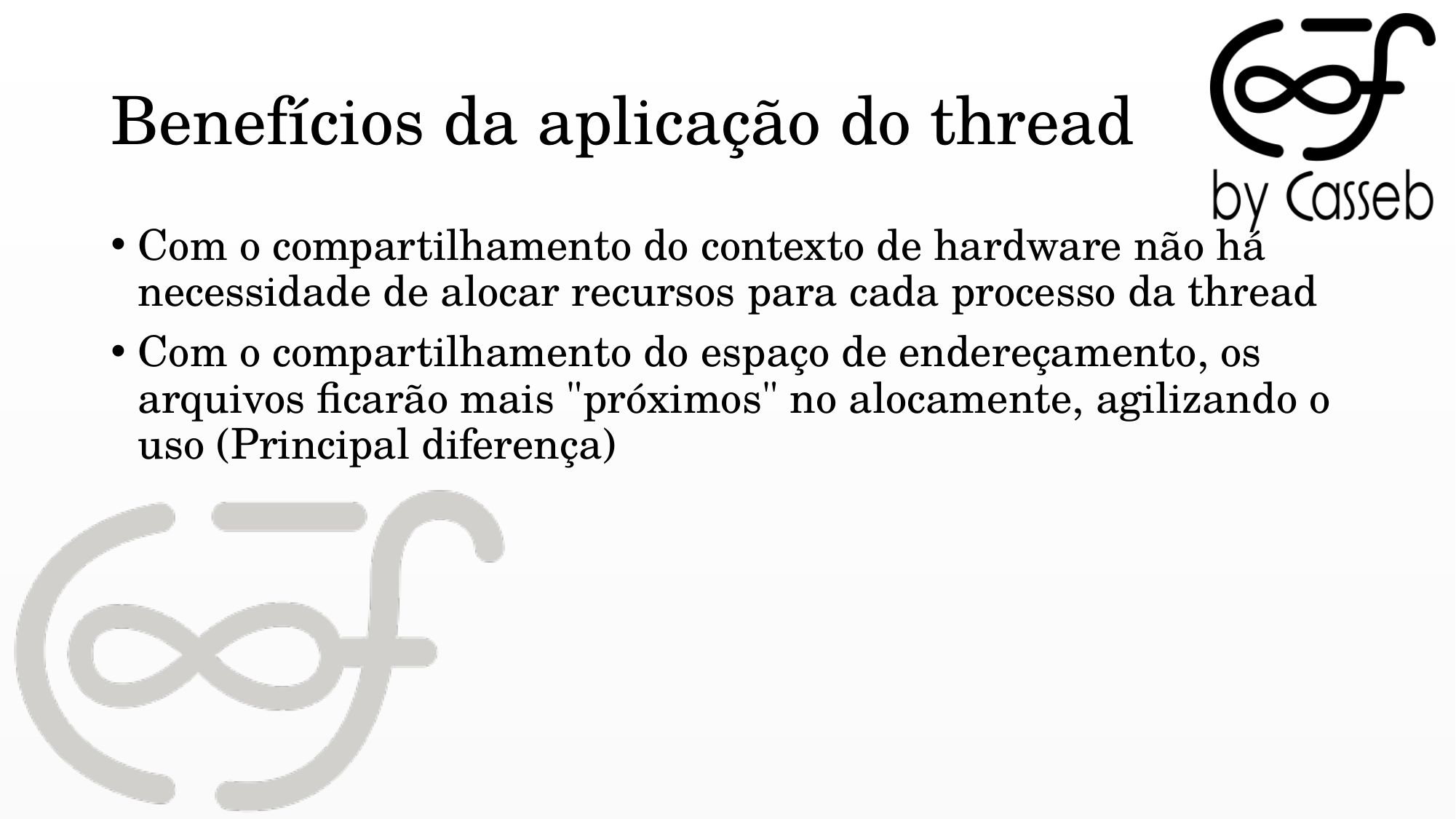

# Benefícios da aplicação do thread
Com o compartilhamento do contexto de hardware não há necessidade de alocar recursos para cada processo da thread
Com o compartilhamento do espaço de endereçamento, os arquivos ficarão mais "próximos" no alocamente, agilizando o uso (Principal diferença)